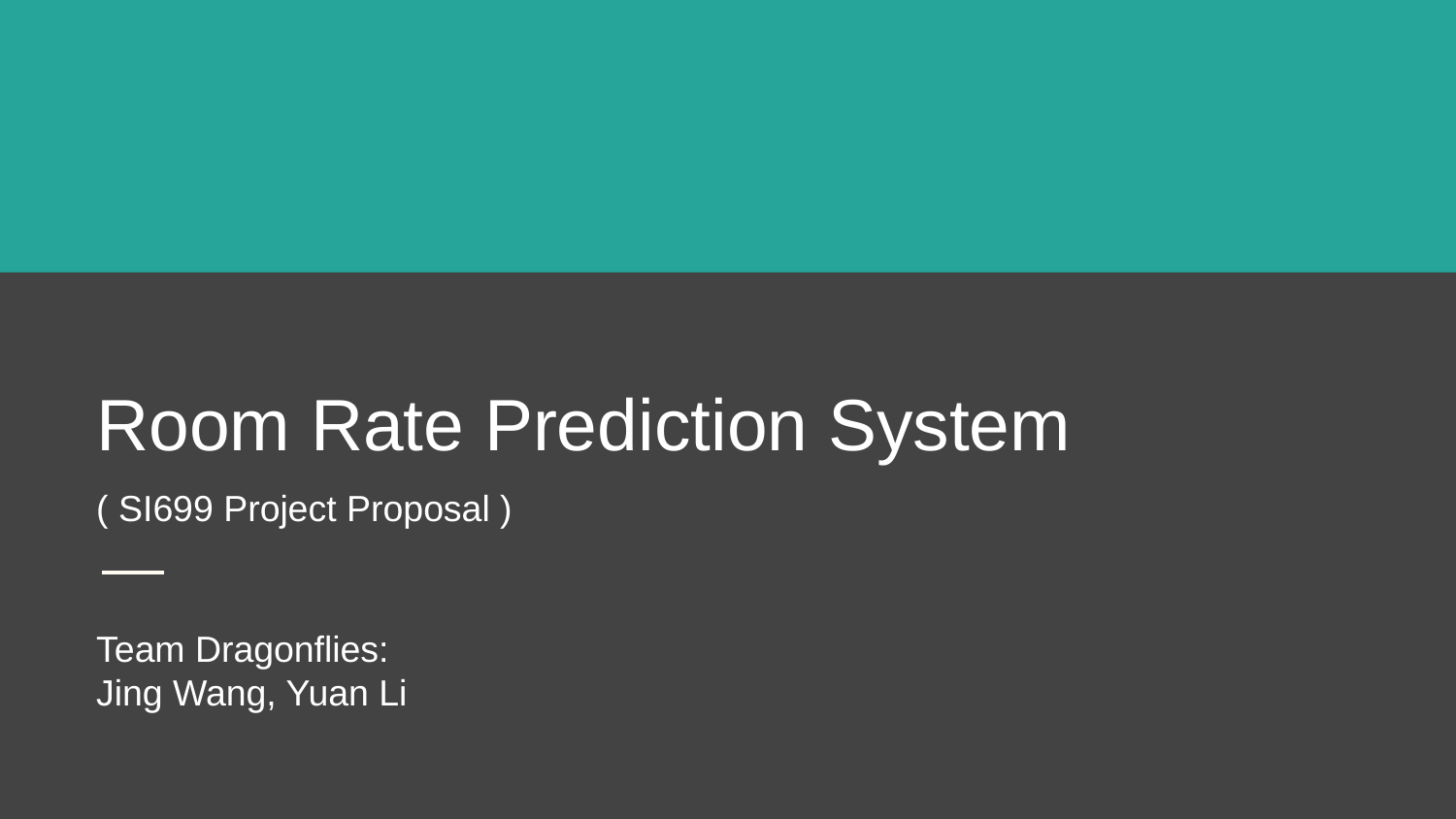

# Room Rate Prediction System
( SI699 Project Proposal )
Team Dragonflies:
Jing Wang, Yuan Li